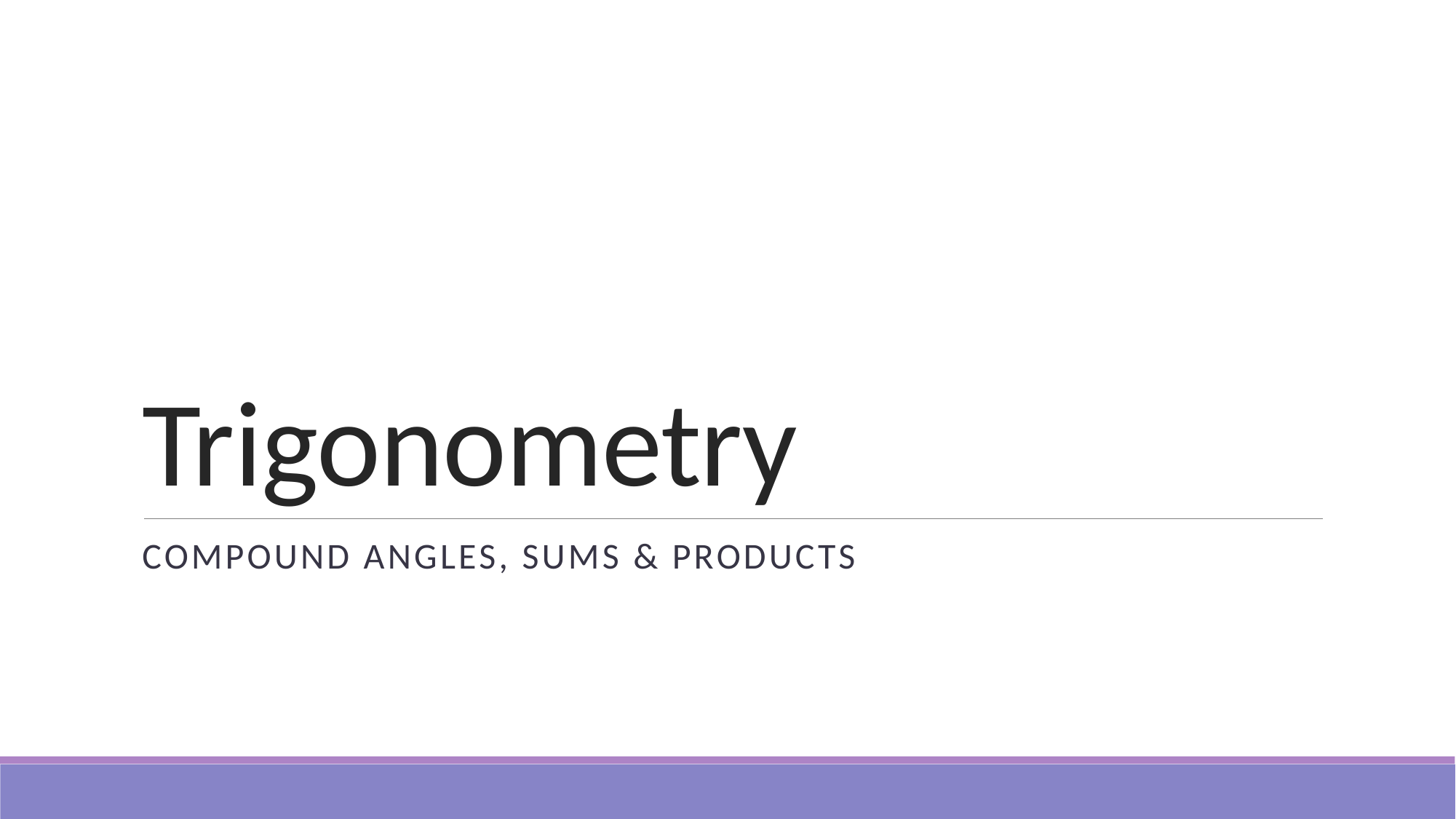

# Trigonometry
Compound Angles, Sums & Products